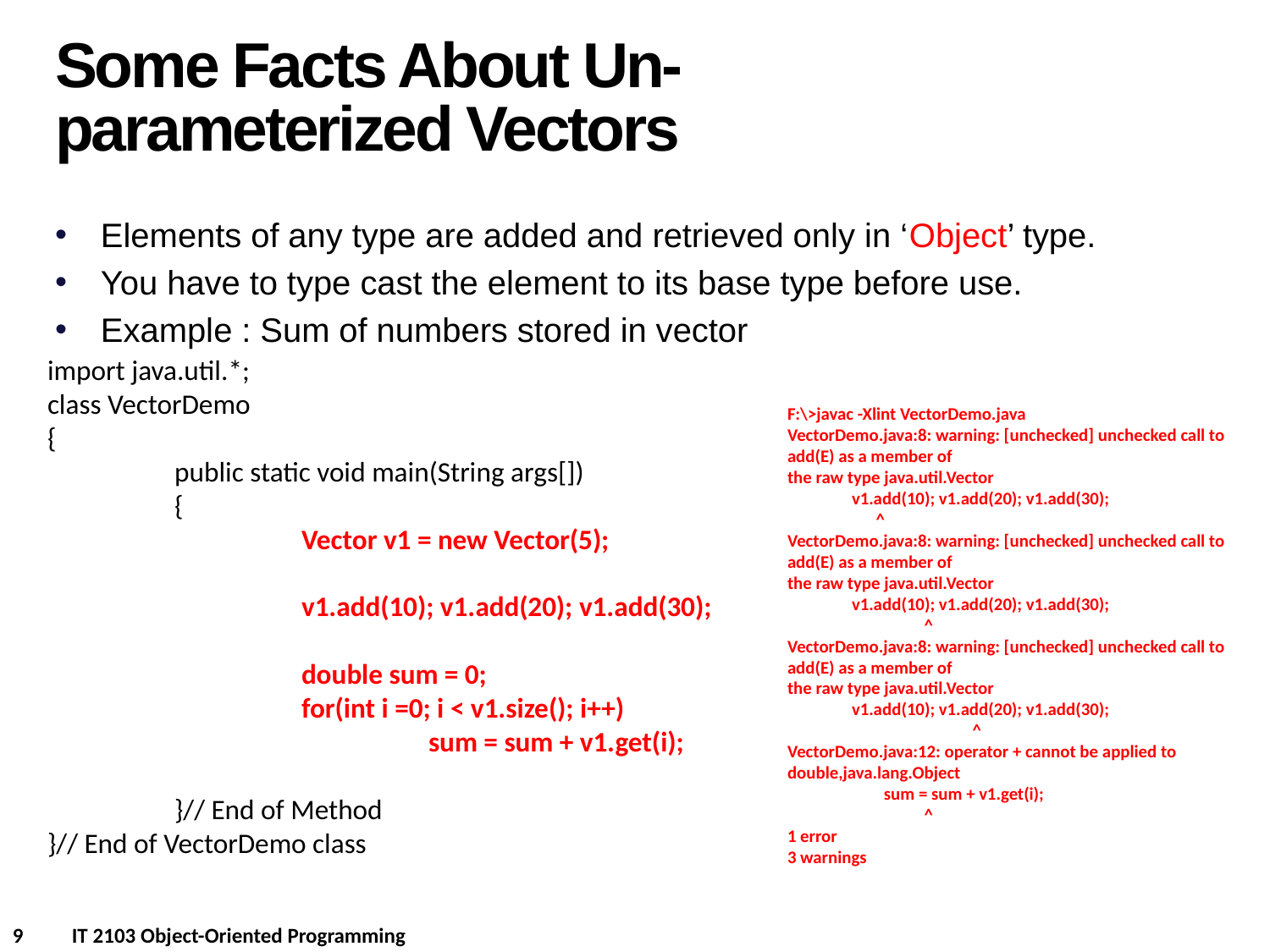

Some Facts About Un-parameterized Vectors
Elements of any type are added and retrieved only in ‘Object’ type.
You have to type cast the element to its base type before use.
Example : Sum of numbers stored in vector
import java.util.*;
class VectorDemo
{
	public static void main(String args[])
	{
		Vector v1 = new Vector(5);

		v1.add(10); v1.add(20); v1.add(30);

		double sum = 0;
		for(int i =0; i < v1.size(); i++)
			sum = sum + v1.get(i);

	}// End of Method
}// End of VectorDemo class
F:\>javac -Xlint VectorDemo.java
VectorDemo.java:8: warning: [unchecked] unchecked call to add(E) as a member of
the raw type java.util.Vector
                v1.add(10); v1.add(20); v1.add(30);
                      ^
VectorDemo.java:8: warning: [unchecked] unchecked call to add(E) as a member of
the raw type java.util.Vector
                v1.add(10); v1.add(20); v1.add(30);
                                  ^
VectorDemo.java:8: warning: [unchecked] unchecked call to add(E) as a member of
the raw type java.util.Vector
                v1.add(10); v1.add(20); v1.add(30);
                                              ^
VectorDemo.java:12: operator + cannot be applied to double,java.lang.Object
                        sum = sum + v1.get(i);
                                  ^
1 error
3 warnings